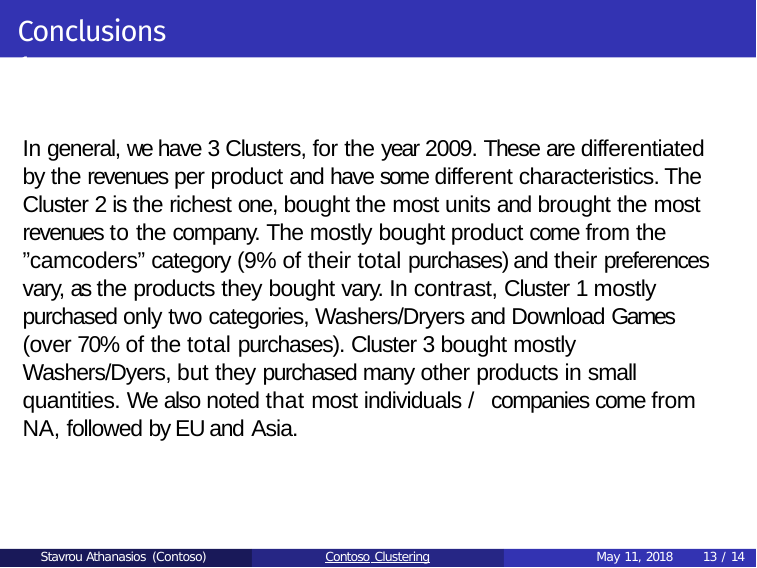

# Conclusions 1
In general, we have 3 Clusters, for the year 2009. These are differentiated  by the revenues per product and have some different characteristics. The  Cluster 2 is the richest one, bought the most units and brought the most  revenues to the company. The mostly bought product come from the  ”camcoders” category (9% of their total purchases) and their preferences  vary, as the products they bought vary. In contrast, Cluster 1 mostly  purchased only two categories, Washers/Dryers and Download Games  (over 70% of the total purchases). Cluster 3 bought mostly  Washers/Dyers, but they purchased many other products in small  quantities. We also noted that most individuals / companies come from  NA, followed by EU and Asia.

Stavrou Athanasios (Contoso)
Contoso Clustering
May 11, 2018
13 / 14